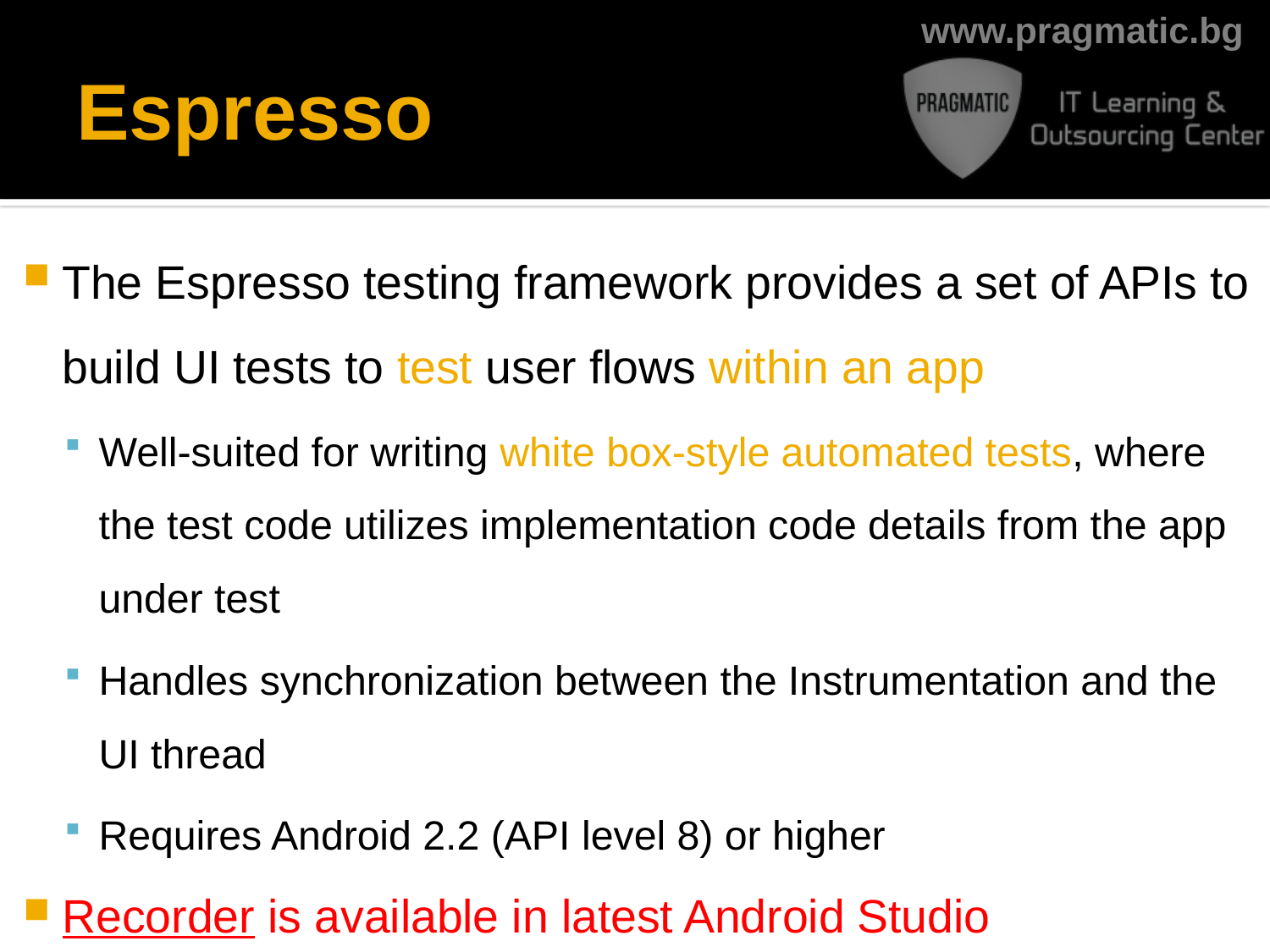

# Espresso
The Espresso testing framework provides a set of APIs to build UI tests to test user flows within an app
Well-suited for writing white box-style automated tests, where the test code utilizes implementation code details from the app under test
Handles synchronization between the Instrumentation and the UI thread
Requires Android 2.2 (API level 8) or higher
Recorder is available in latest Android Studio